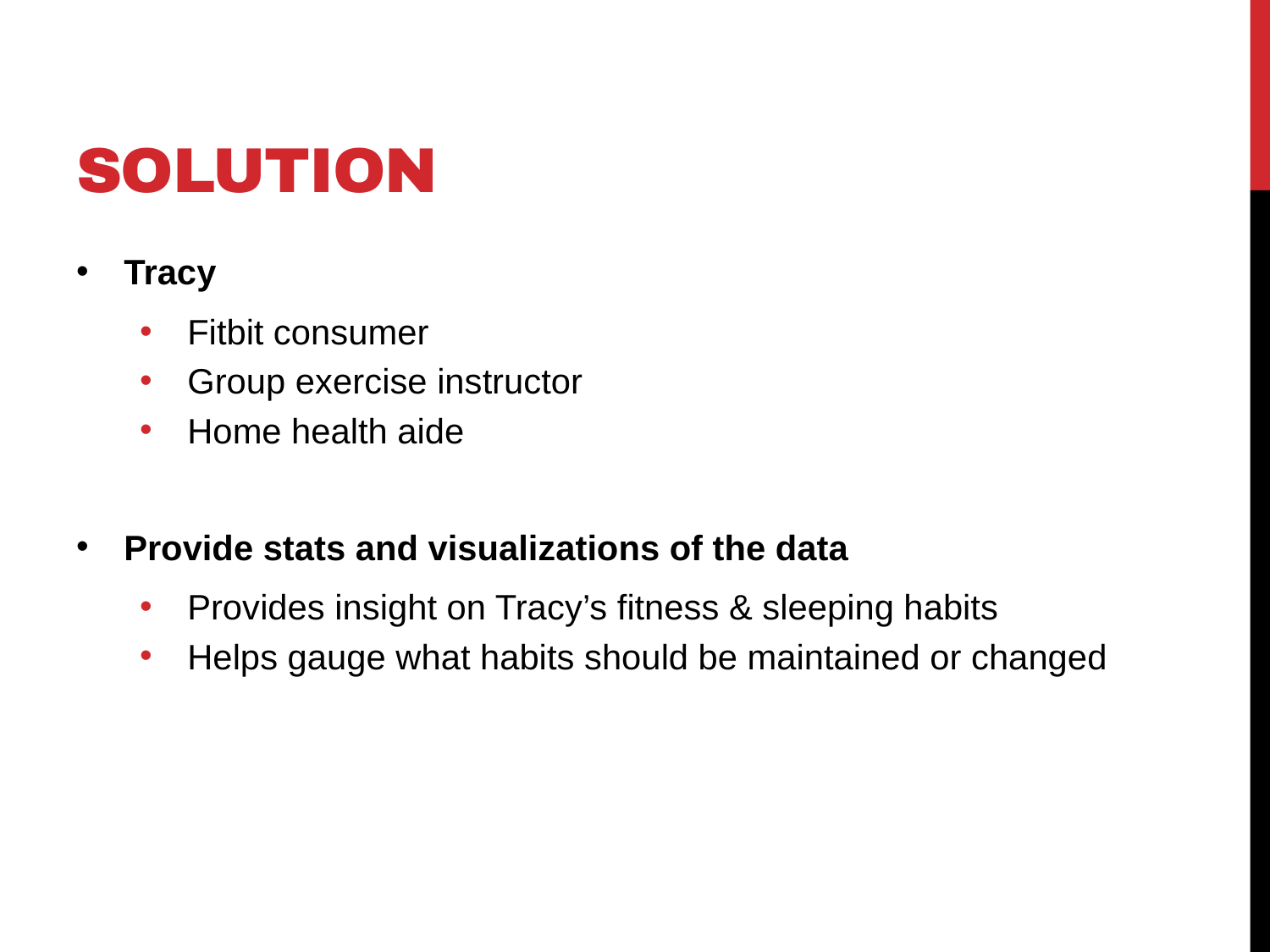

# SOLUTION
Tracy
Fitbit consumer
Group exercise instructor
Home health aide

Provide stats and visualizations of the data
Provides insight on Tracy’s fitness & sleeping habits
Helps gauge what habits should be maintained or changed